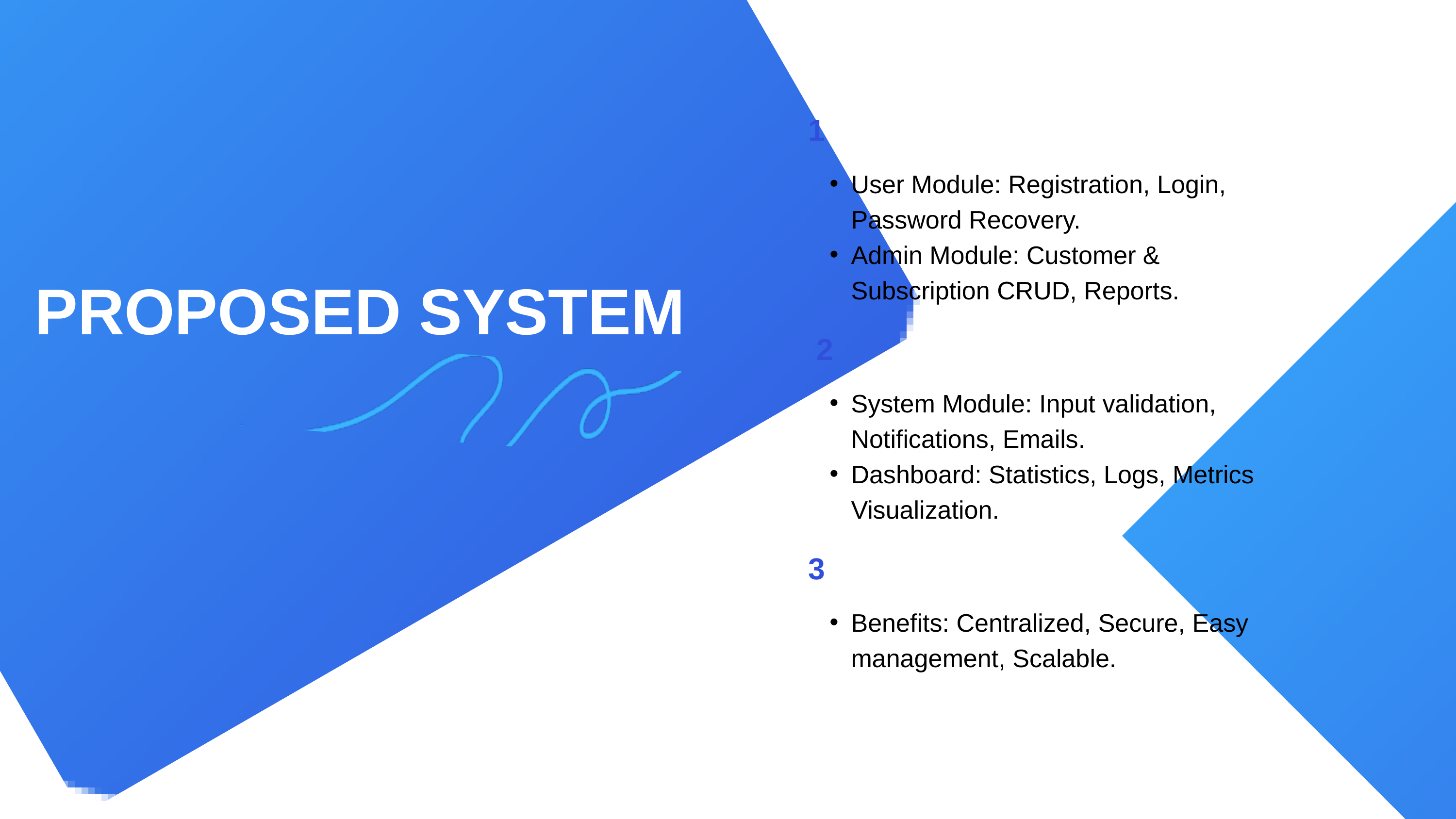

1
User Module: Registration, Login, Password Recovery.
Admin Module: Customer & Subscription CRUD, Reports.

 2
System Module: Input validation, Notifications, Emails.
Dashboard: Statistics, Logs, Metrics Visualization.

3
Benefits: Centralized, Secure, Easy management, Scalable.

PROPOSED SYSTEM